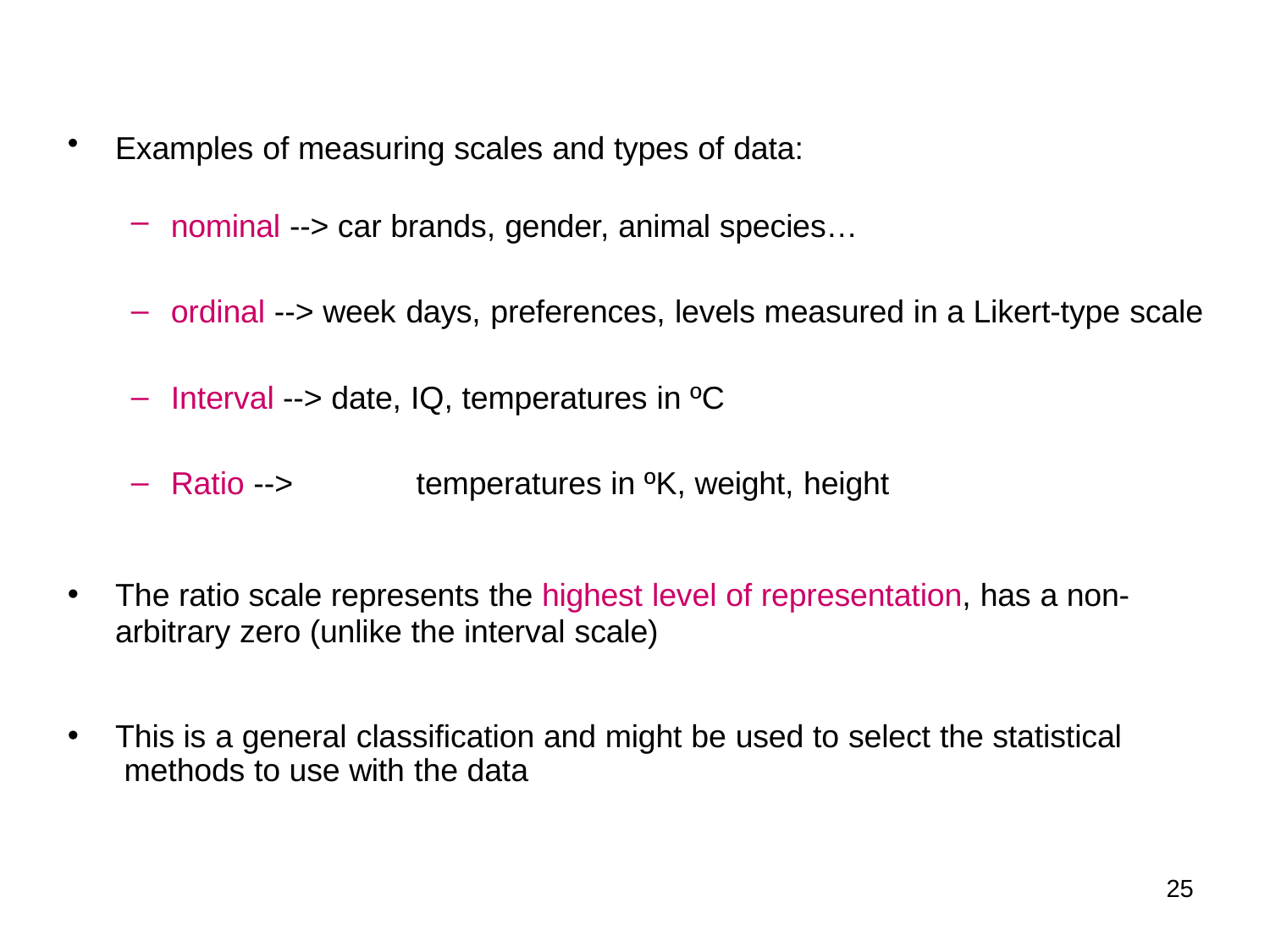

Examples of measuring scales and types of data:

nominal --> car brands, gender, animal species…

ordinal --> week days, preferences, levels measured in a Likert-type scale

Interval --> date, IQ, temperatures in ºC

Ratio -->	temperatures in ºK, weight, height

The ratio scale represents the highest level of representation, has a non-
arbitrary zero (unlike the interval scale)

This is a general classification and might be used to select the statistical  methods to use with the data
25